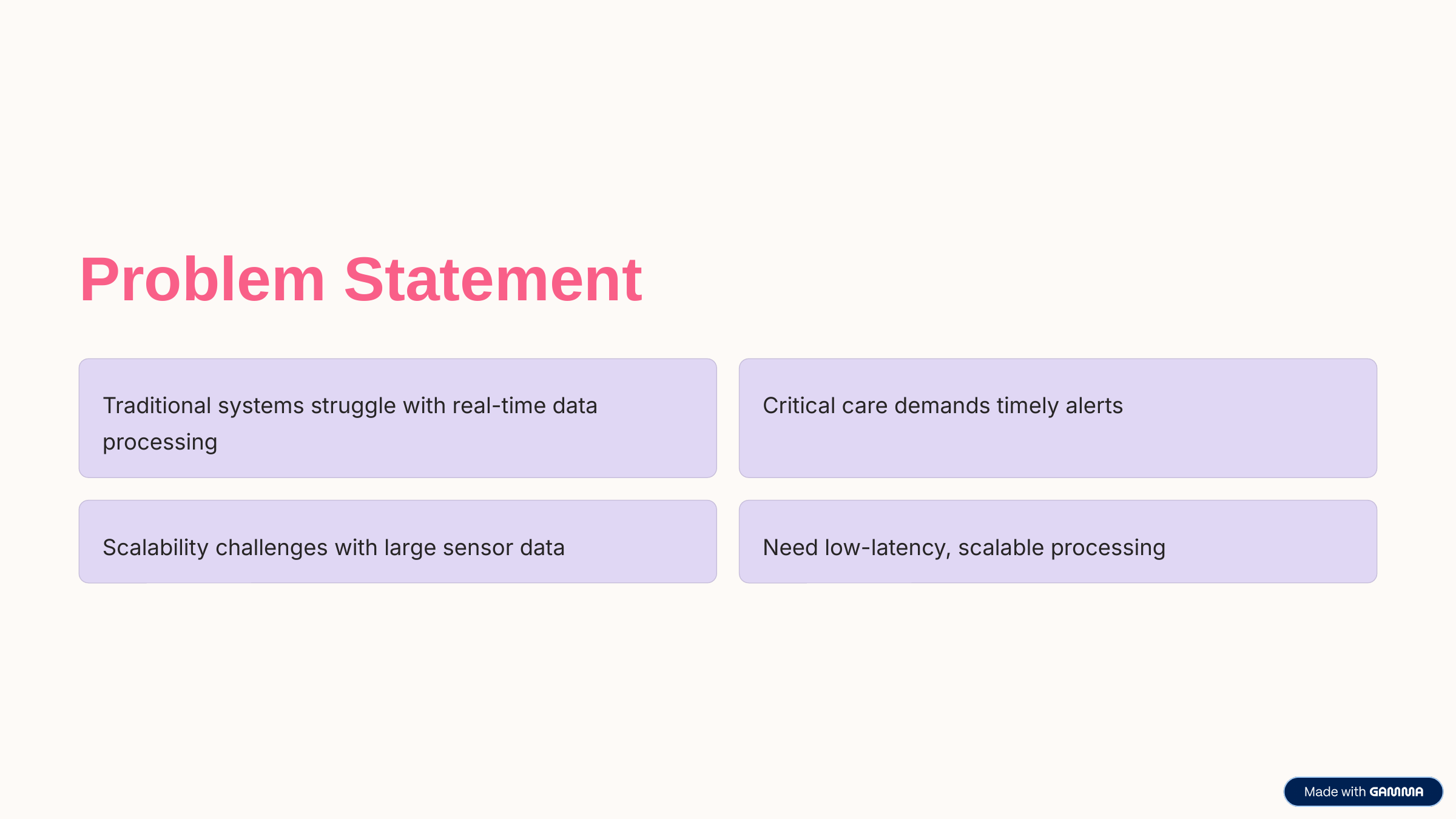

Problem Statement

Traditional systems struggle with real-time data processing
Critical care demands timely alerts

Scalability challenges with large sensor data
Need low-latency, scalable processing